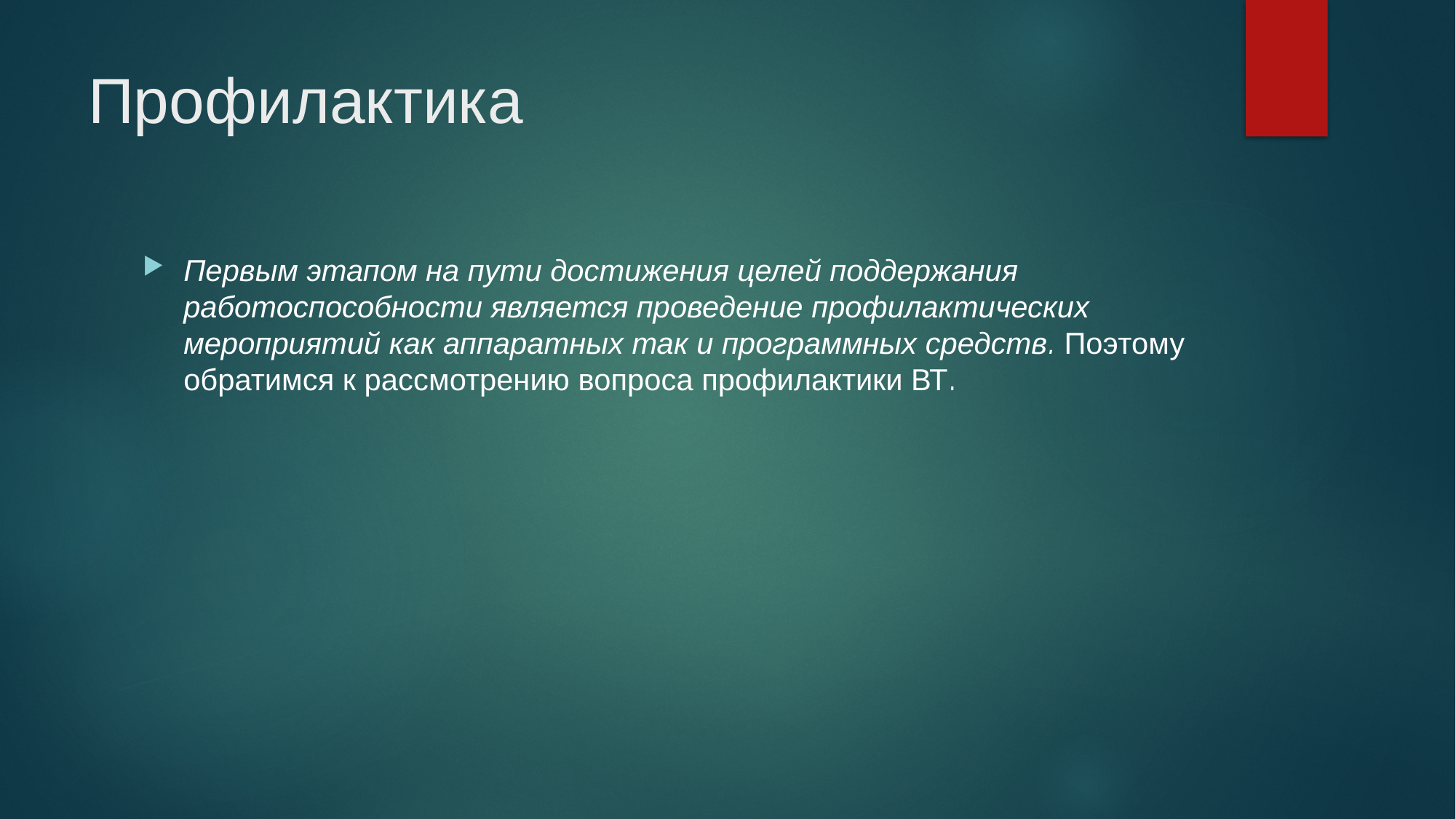

# Профилактика
Первым этапом на пути достижения целей поддержания работоспособности является проведение профилактических мероприятий как аппаратных так и программных средств. Поэтому обратимся к рассмотрению вопроса профилактики ВТ.